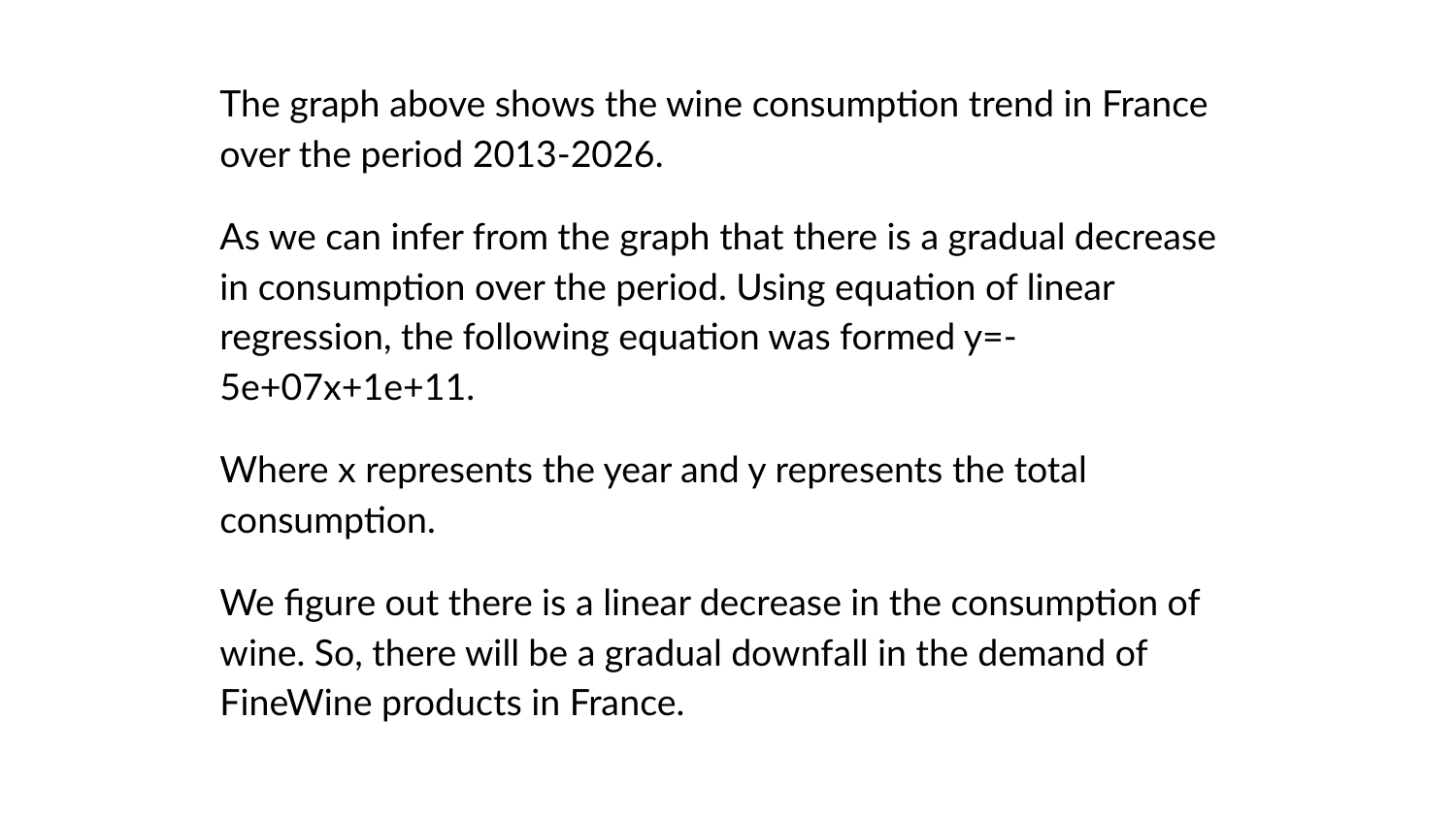

# The graph above shows the wine consumption trend in France over the period 2013-2026.
As we can infer from the graph that there is a gradual decrease in consumption over the period. Using equation of linear regression, the following equation was formed y=-5e+07x+1e+11.
Where x represents the year and y represents the total consumption.
We figure out there is a linear decrease in the consumption of wine. So, there will be a gradual downfall in the demand of FineWine products in France.